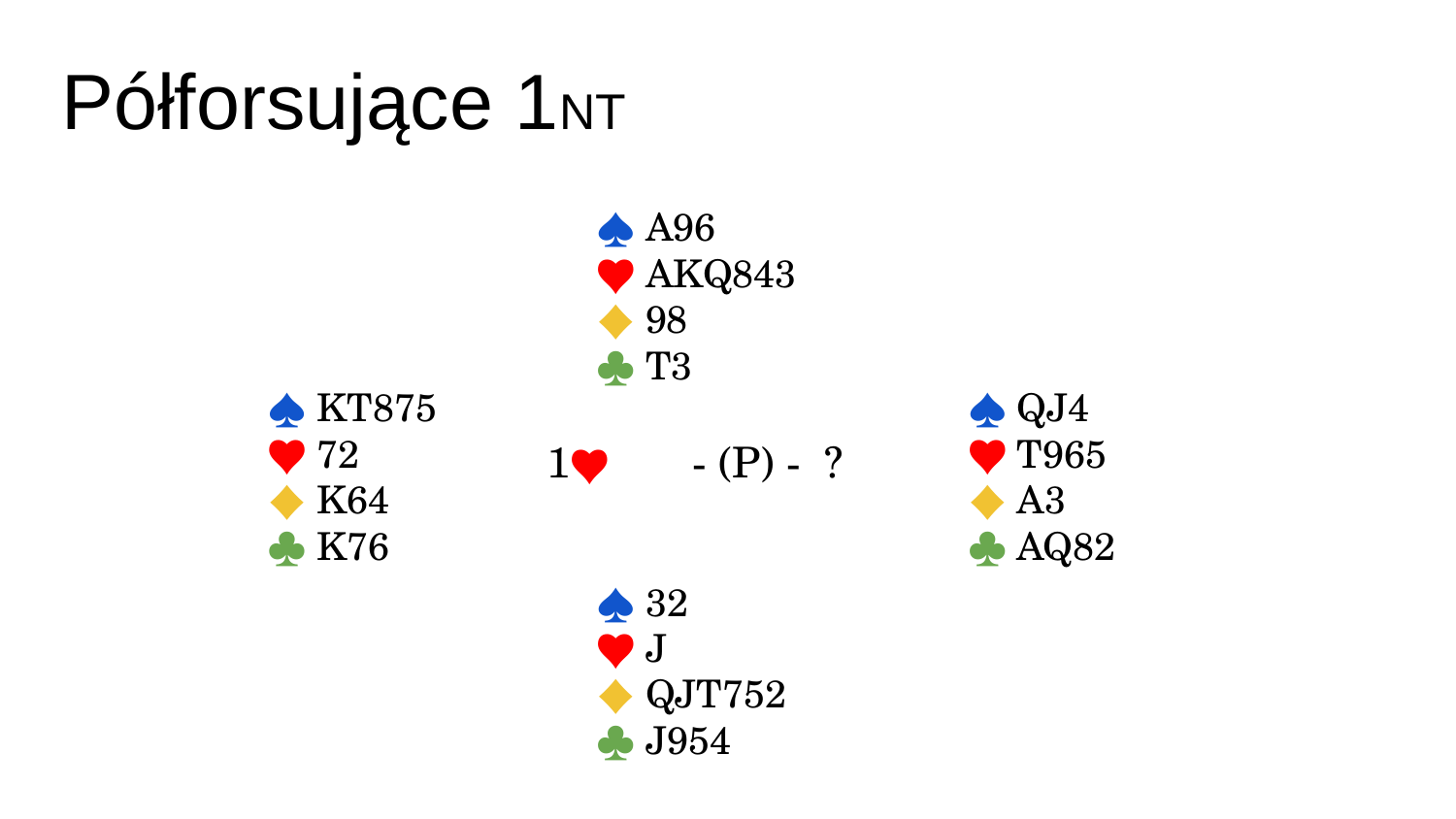

# Półforsujące 1NT
♠ A96
♥ AKQ843
♦ 98
♣ T3
♠ KT875
♥ 72
♦ K64
♣ K76
♠ QJ4
♥ T965
♦ A3
♣ AQ82
1♥ 	- (P) -  ?
♠ 32
♥ J
♦ QJT752
♣ J954